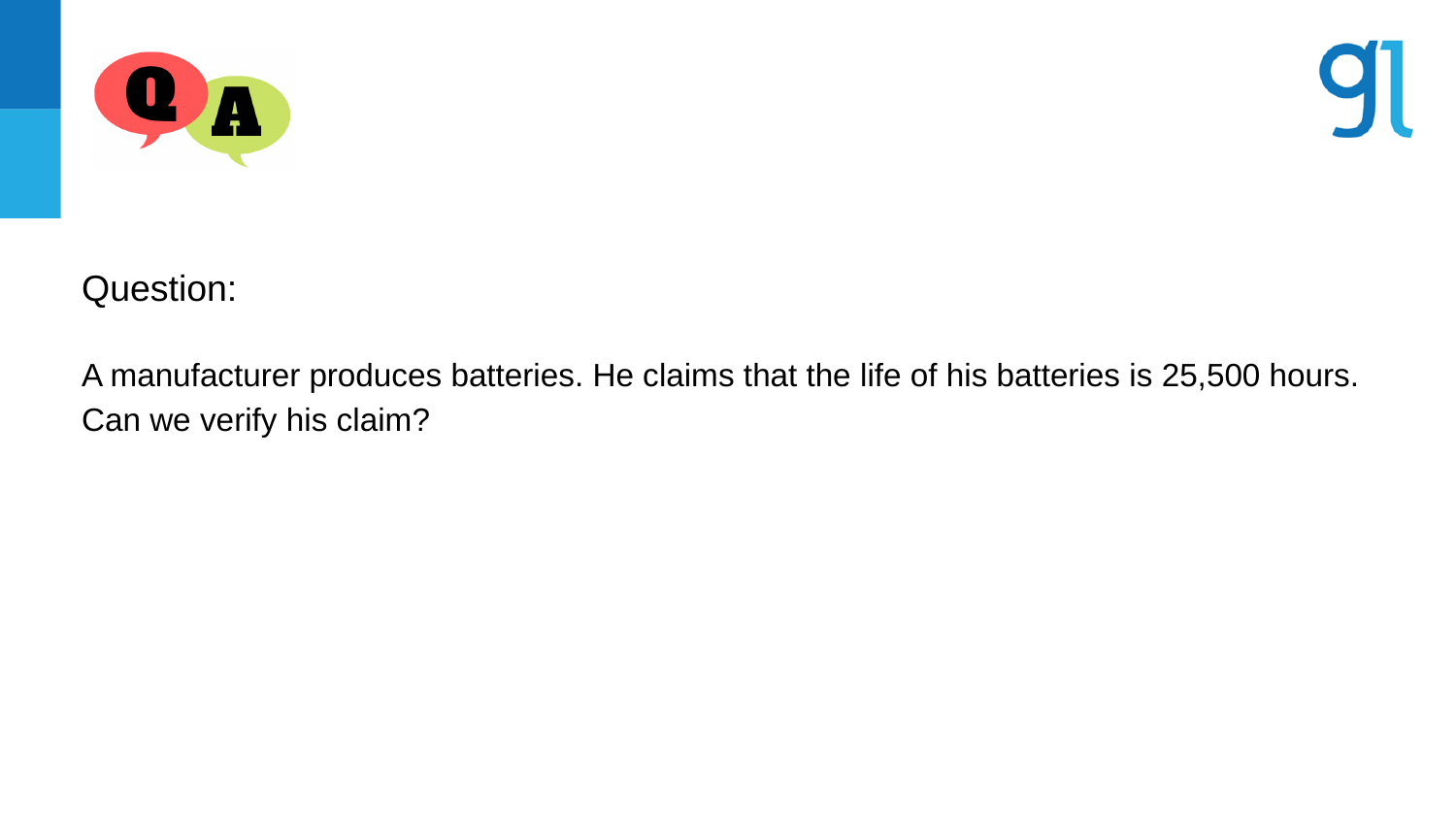

Question:
A manufacturer produces batteries. He claims that the life of his batteries is 25,500 hours. Can we verify his claim?